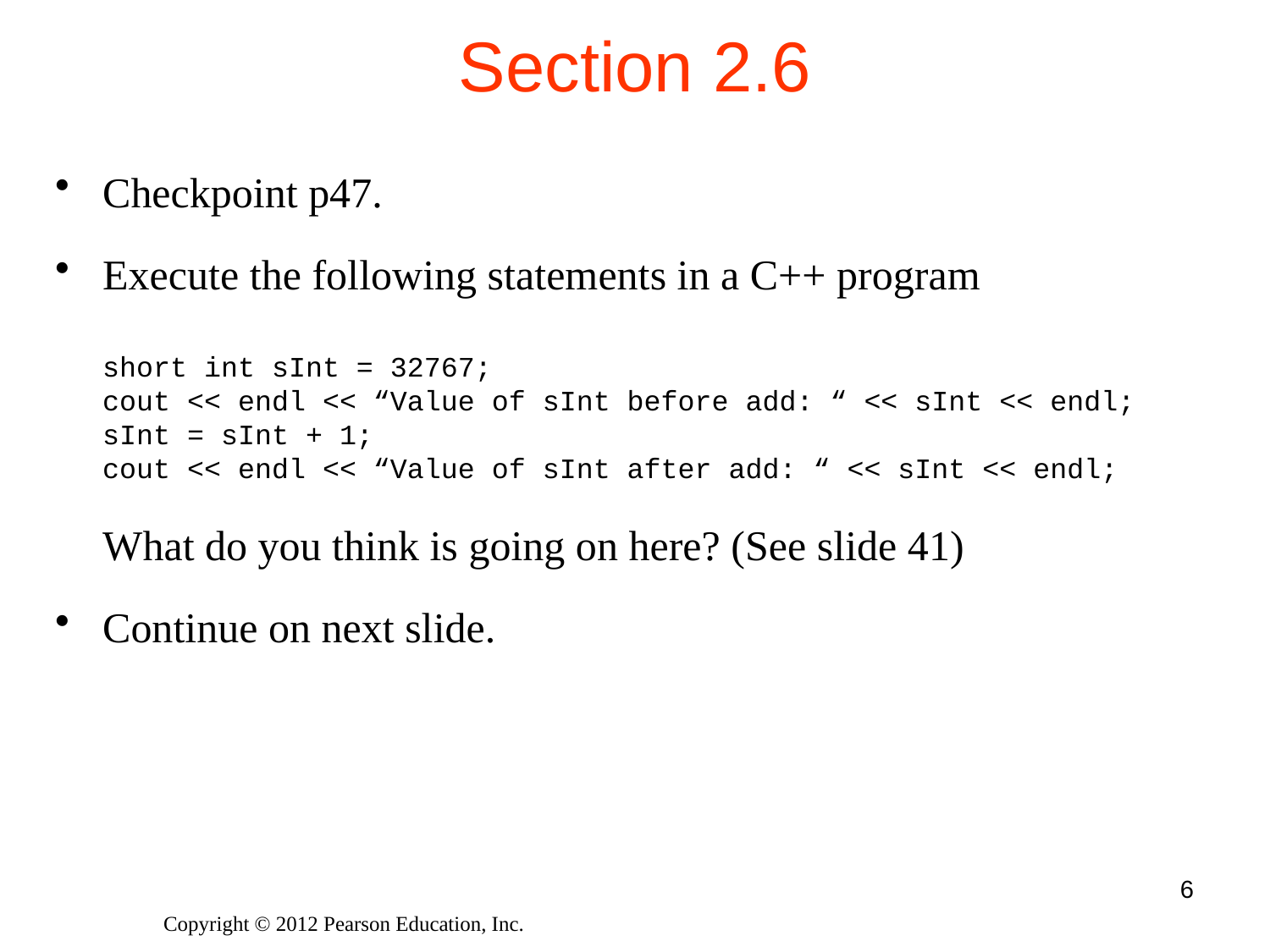

# Section 2.6
Checkpoint p47.
Execute the following statements in a C++ program
short int sInt = 32767;
cout << endl << “Value of sInt before add: “ << sInt << endl;
sInt = sInt + 1;
cout << endl << “Value of sInt after add: “ << sInt << endl;
What do you think is going on here? (See slide 41)
Continue on next slide.

6